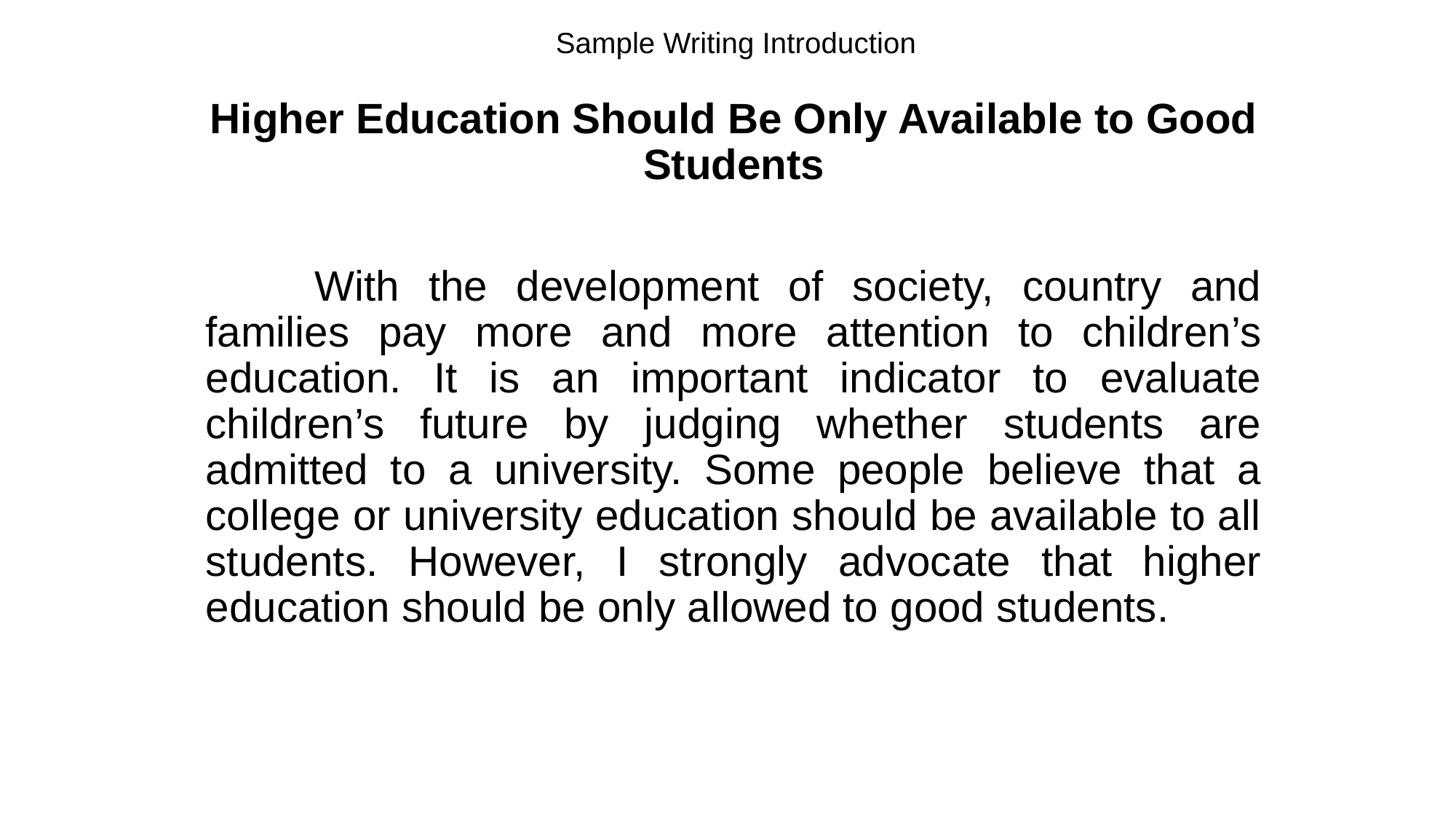

# Sample Writing Introduction
Higher Education Should Be Only Available to Good Students

	With the development of society, country and families pay more and more attention to children’s education. It is an important indicator to evaluate children’s future by judging whether students are admitted to a university. Some people believe that a college or university education should be available to all students. However, I strongly advocate that higher education should be only allowed to good students.